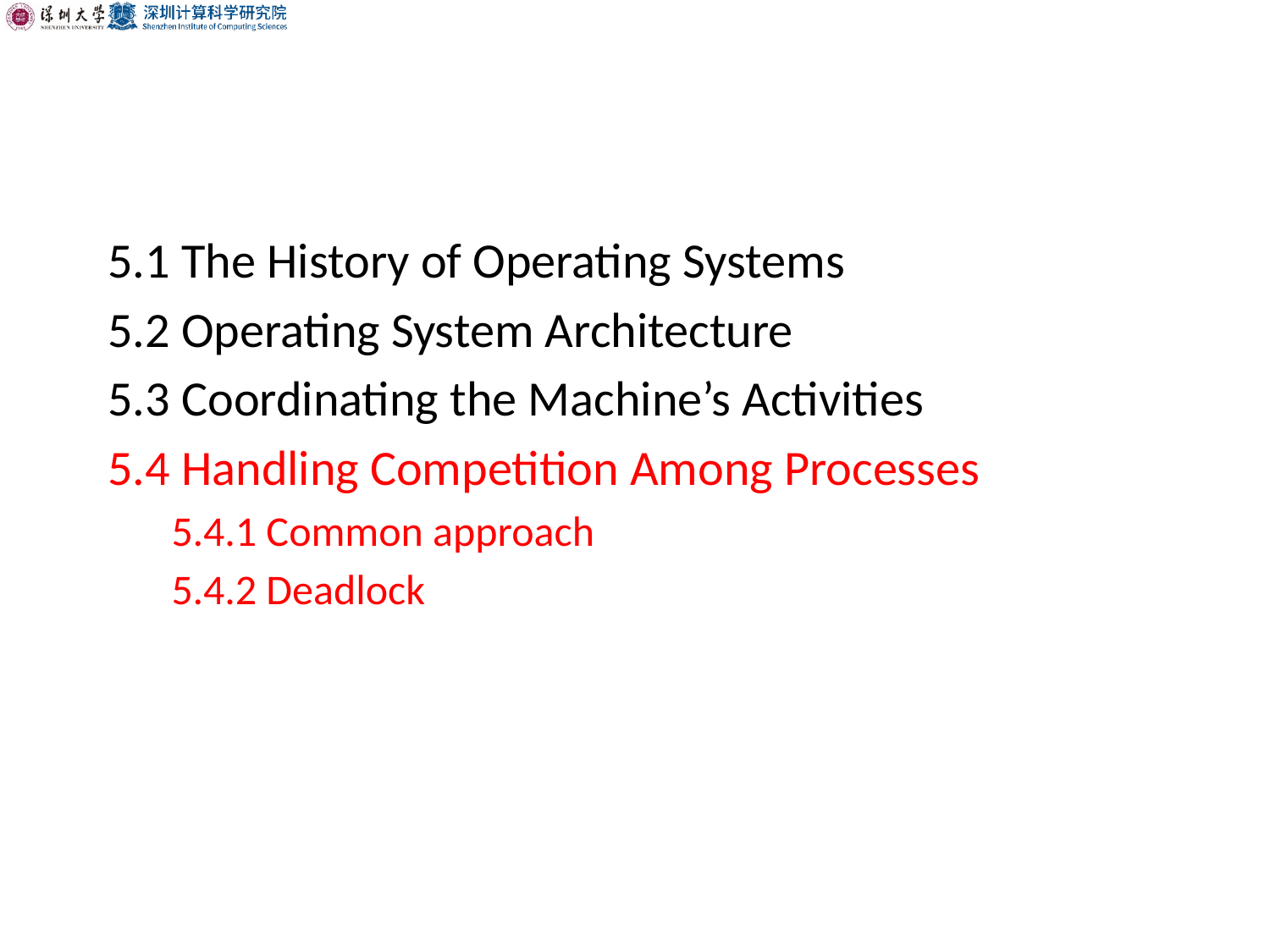

#
5.1 The History of Operating Systems
5.2 Operating System Architecture
5.3 Coordinating the Machine’s Activities
5.4 Handling Competition Among Processes
5.4.1 Common approach
5.4.2 Deadlock